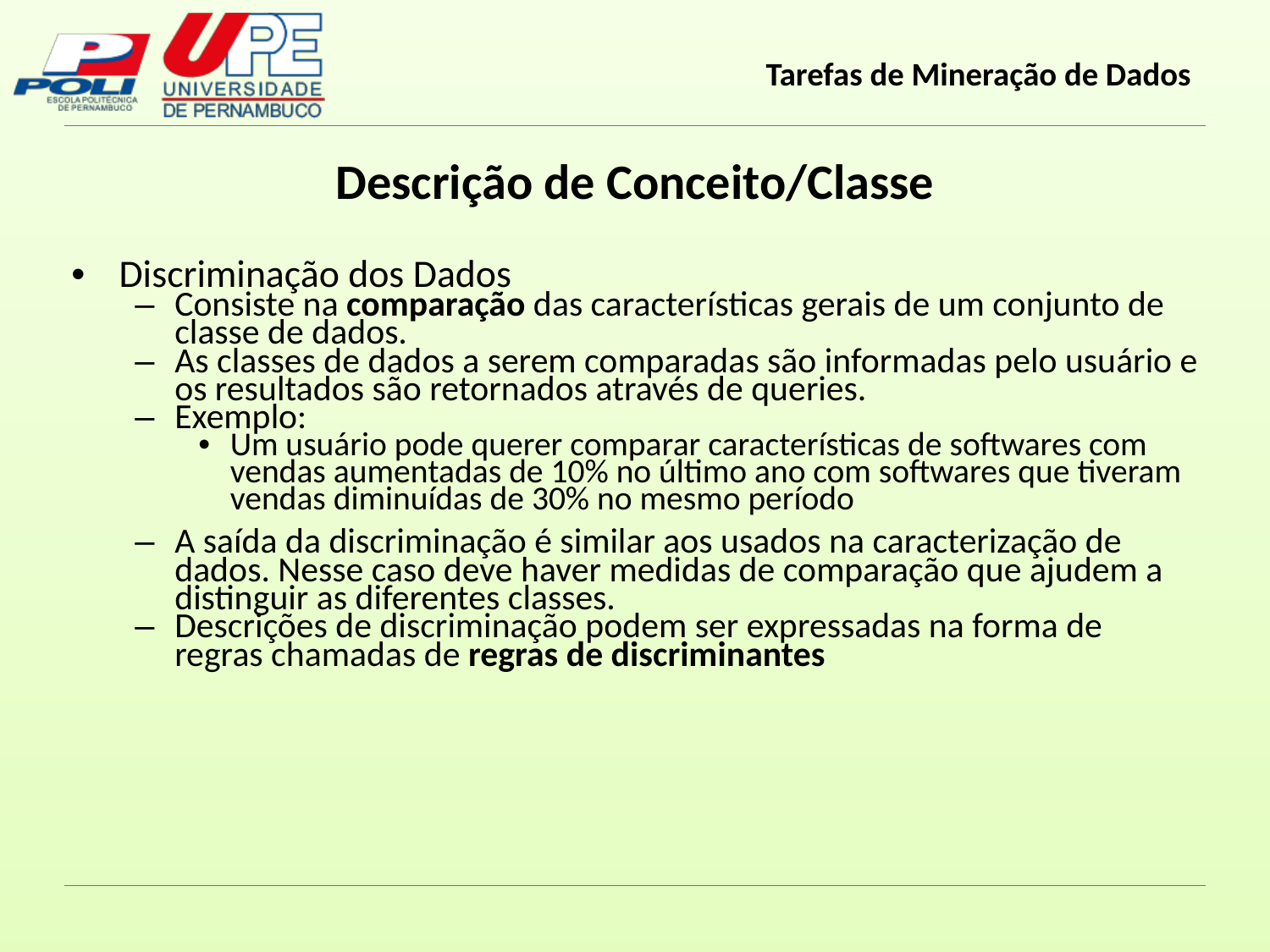

Descrição de Conceito/Classe
Discriminação dos Dados
Consiste na comparação das características gerais de um conjunto de classe de dados.
As classes de dados a serem comparadas são informadas pelo usuário e os resultados são retornados através de queries.
Exemplo:
Um usuário pode querer comparar características de softwares com vendas aumentadas de 10% no último ano com softwares que tiveram vendas diminuídas de 30% no mesmo período

A saída da discriminação é similar aos usados na caracterização de dados. Nesse caso deve haver medidas de comparação que ajudem a distinguir as diferentes classes.
Descrições de discriminação podem ser expressadas na forma de regras chamadas de regras de discriminantes